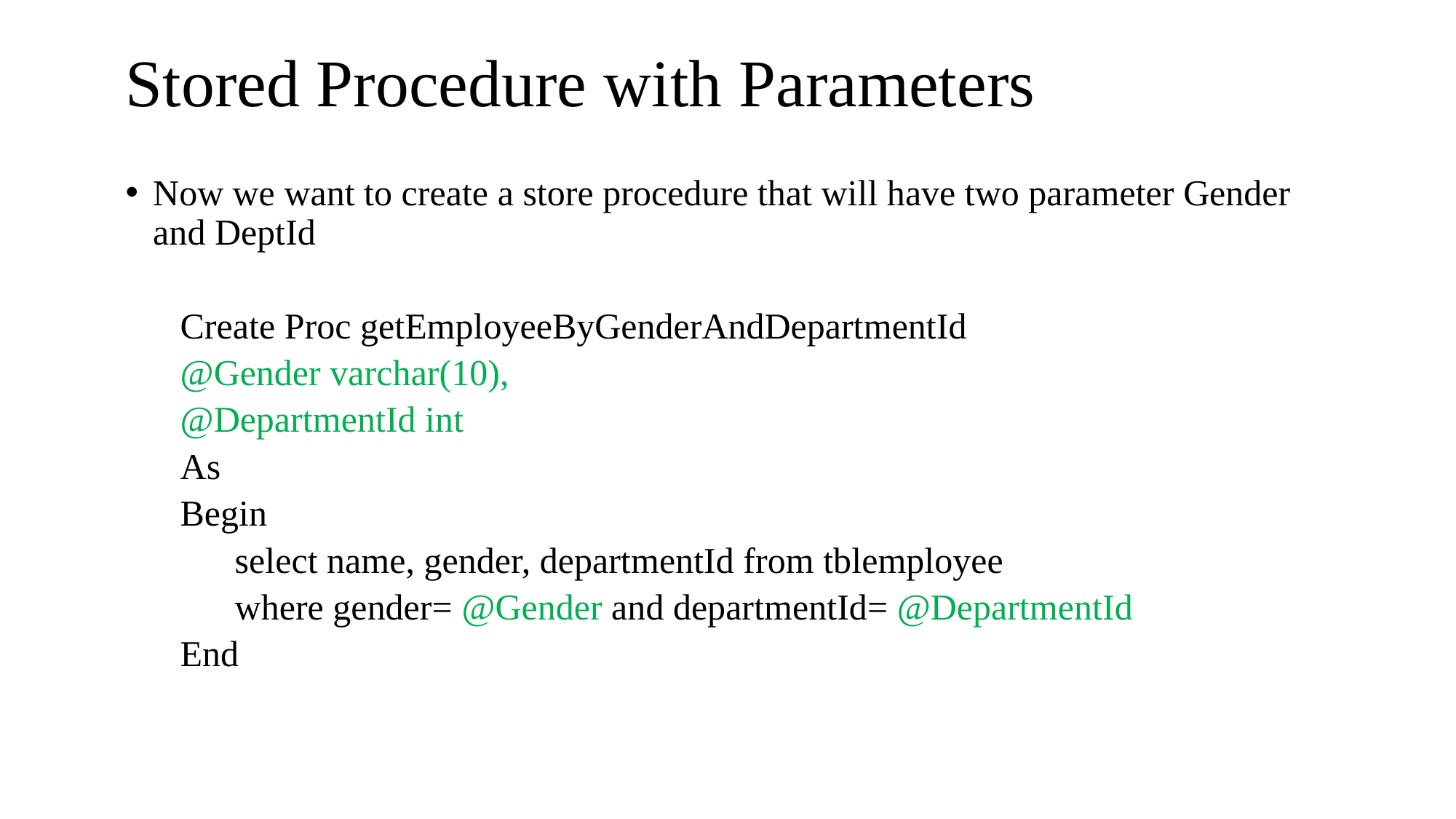

# Stored Procedure with Parameters
Now we want to create a store procedure that will have two parameter Gender and DeptId

Create Proc getEmployeeByGenderAndDepartmentId
@Gender varchar(10),
@DepartmentId int
As
Begin
select name, gender, departmentId from tblemployee
where gender= @Gender and departmentId= @DepartmentId
End